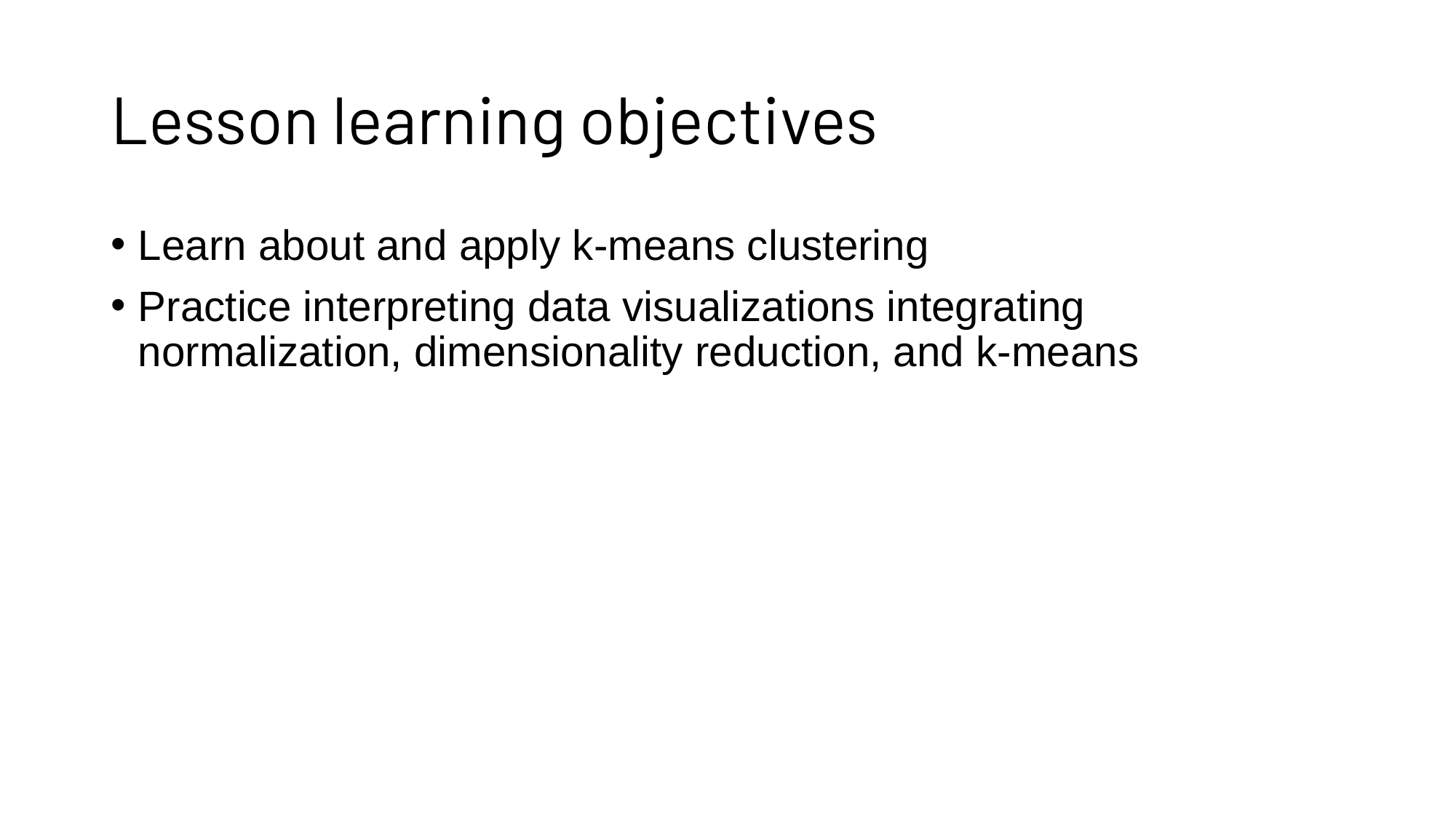

# Lesson learning objectives
Learn about and apply k-means clustering
Practice interpreting data visualizations integrating normalization, dimensionality reduction, and k-means